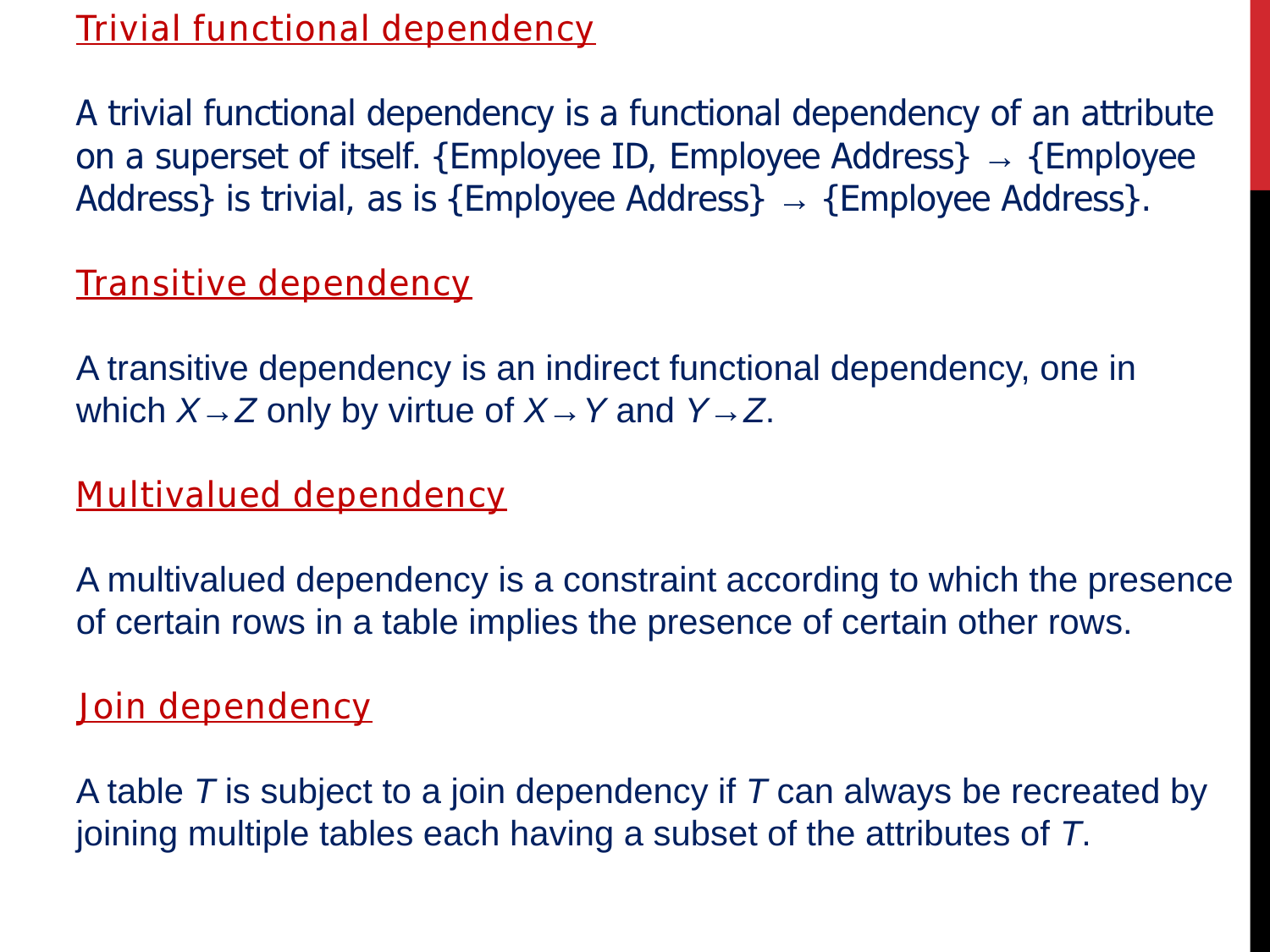

Trivial functional dependency

A trivial functional dependency is a functional dependency of an attribute on a superset of itself. {Employee ID, Employee Address} → {Employee Address} is trivial, as is {Employee Address} → {Employee Address}.

Transitive dependency

A transitive dependency is an indirect functional dependency, one in which X→Z only by virtue of X→Y and Y→Z.

Multivalued dependency

A multivalued dependency is a constraint according to which the presence of certain rows in a table implies the presence of certain other rows.

Join dependency

A table T is subject to a join dependency if T can always be recreated by  joining multiple tables each having a subset of the attributes of T.